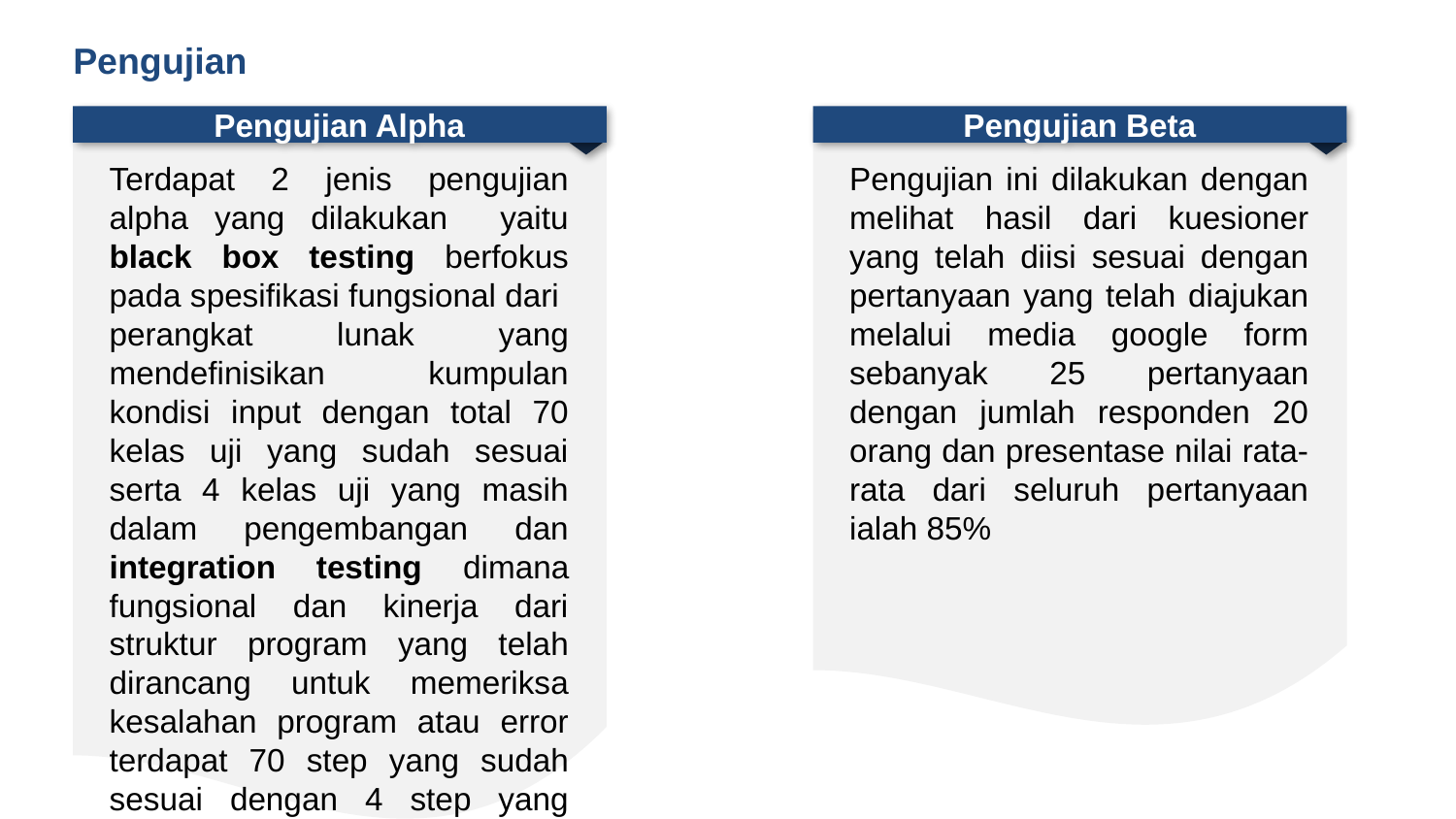

Pengujian
Pengujian Alpha
Pengujian Beta

Terdapat 2 jenis pengujian alpha yang dilakukan  yaitu black box testing berfokus pada spesifikasi fungsional dari  perangkat lunak yang mendefinisikan kumpulan kondisi input dengan total 70 kelas uji yang sudah sesuai serta 4 kelas uji yang masih dalam pengembangan dan integration testing dimana fungsional dan kinerja dari struktur program yang telah dirancang untuk memeriksa kesalahan program atau error terdapat 70 step yang sudah sesuai dengan 4 step yang masih dalam pengembangan
Pengujian ini dilakukan dengan melihat hasil dari kuesioner yang telah diisi sesuai dengan pertanyaan yang telah diajukan melalui media google form sebanyak 25 pertanyaan dengan jumlah responden 20 orang dan presentase nilai rata-rata dari seluruh pertanyaan ialah 85%